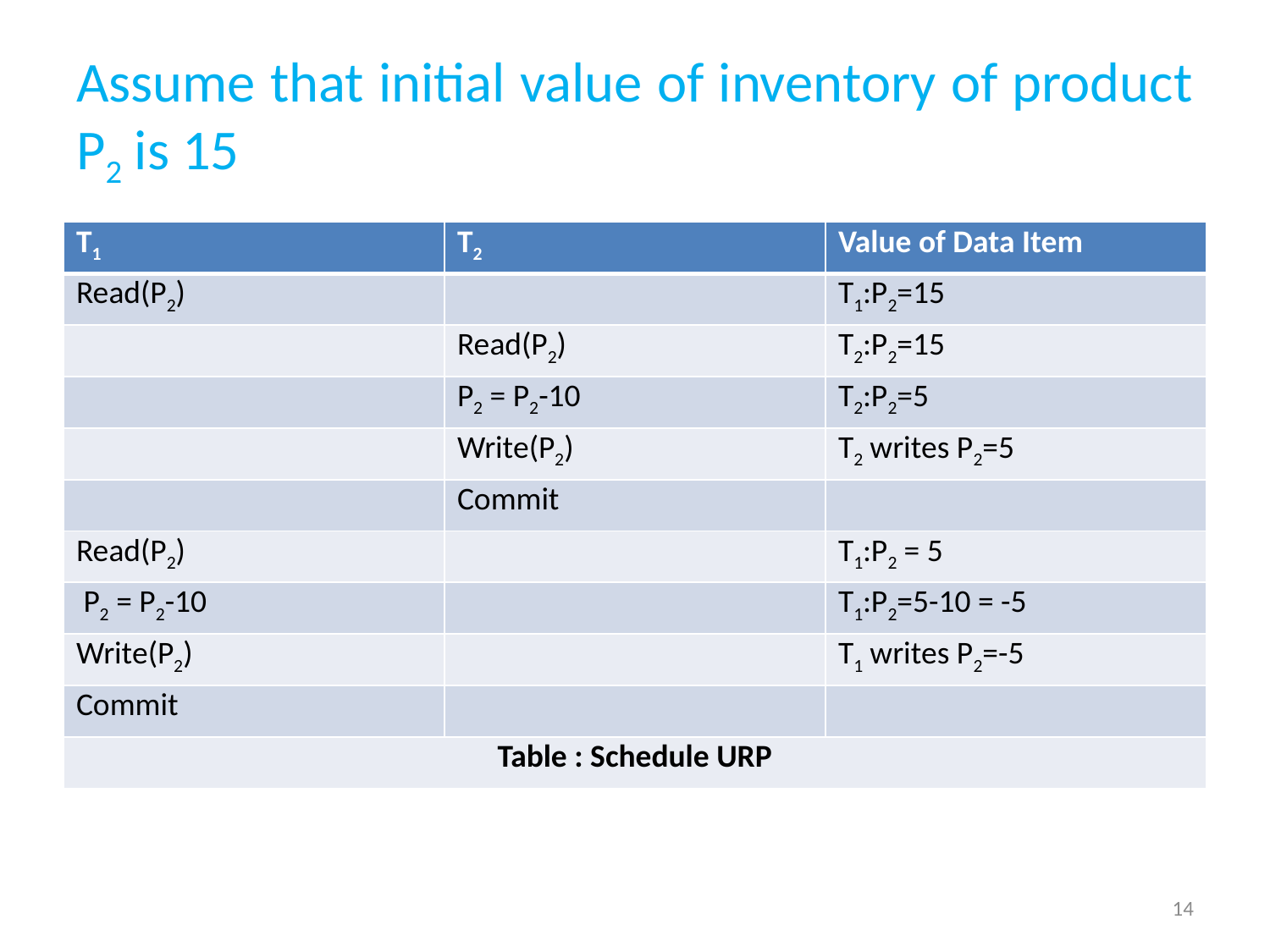

# Assume that initial value of inventory of product P2 is 15
| T1 | T2 | Value of Data Item |
| --- | --- | --- |
| Read(P2) |  | T1:P2=15 |
|  | Read(P2) | T2:P2=15 |
|  | P2 = P2-10 | T2:P2=5 |
|  | Write(P2) | T2 writes P2=5 |
|  | Commit |  |
| Read(P2) |  | T1:P2 = 5 |
| P2 = P2-10 |  | T1:P2=5-10 = -5 |
| Write(P2) |  | T1 writes P2=-5 |
| Commit |  |  |
| Table : Schedule URP |  |  |
14